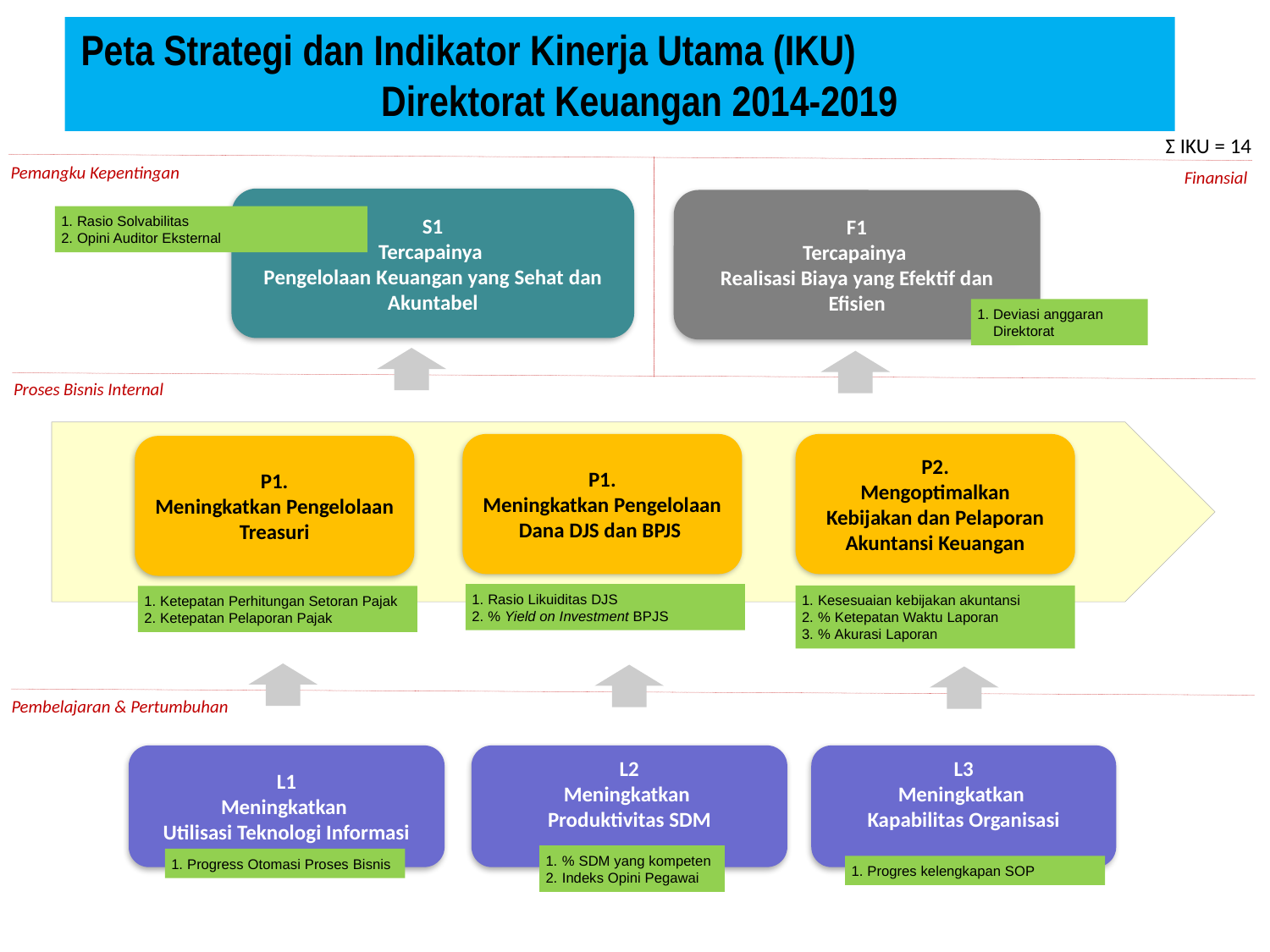

Peta Strategi dan Indikator Kinerja Utama (IKU)                                    Direktorat Keuangan 2014-2019
Ʃ IKU = 14
Pemangku Kepentingan
Finansial
S1
Tercapainya
Pengelolaan Keuangan yang Sehat dan Akuntabel
F1
Tercapainya
Realisasi Biaya yang Efektif dan Efisien
Rasio Solvabilitas
Opini Auditor Eksternal
Deviasi anggaran Direktorat

Proses Bisnis Internal

P1.
Meningkatkan Pengelolaan Dana DJS dan BPJS
P2.
Mengoptimalkan Kebijakan dan Pelaporan Akuntansi Keuangan
P1.
Meningkatkan Pengelolaan Treasuri
Rasio Likuiditas DJS
% Yield on Investment BPJS
Kesesuaian kebijakan akuntansi
% Ketepatan Waktu Laporan
% Akurasi Laporan
Ketepatan Perhitungan Setoran Pajak
Ketepatan Pelaporan Pajak

Pembelajaran & Pertumbuhan
L1
Meningkatkan
Utilisasi Teknologi Informasi
L2
Meningkatkan
Produktivitas SDM

L3
Meningkatkan
Kapabilitas Organisasi

% SDM yang kompeten
Indeks Opini Pegawai
Progress Otomasi Proses Bisnis
Progres kelengkapan SOP